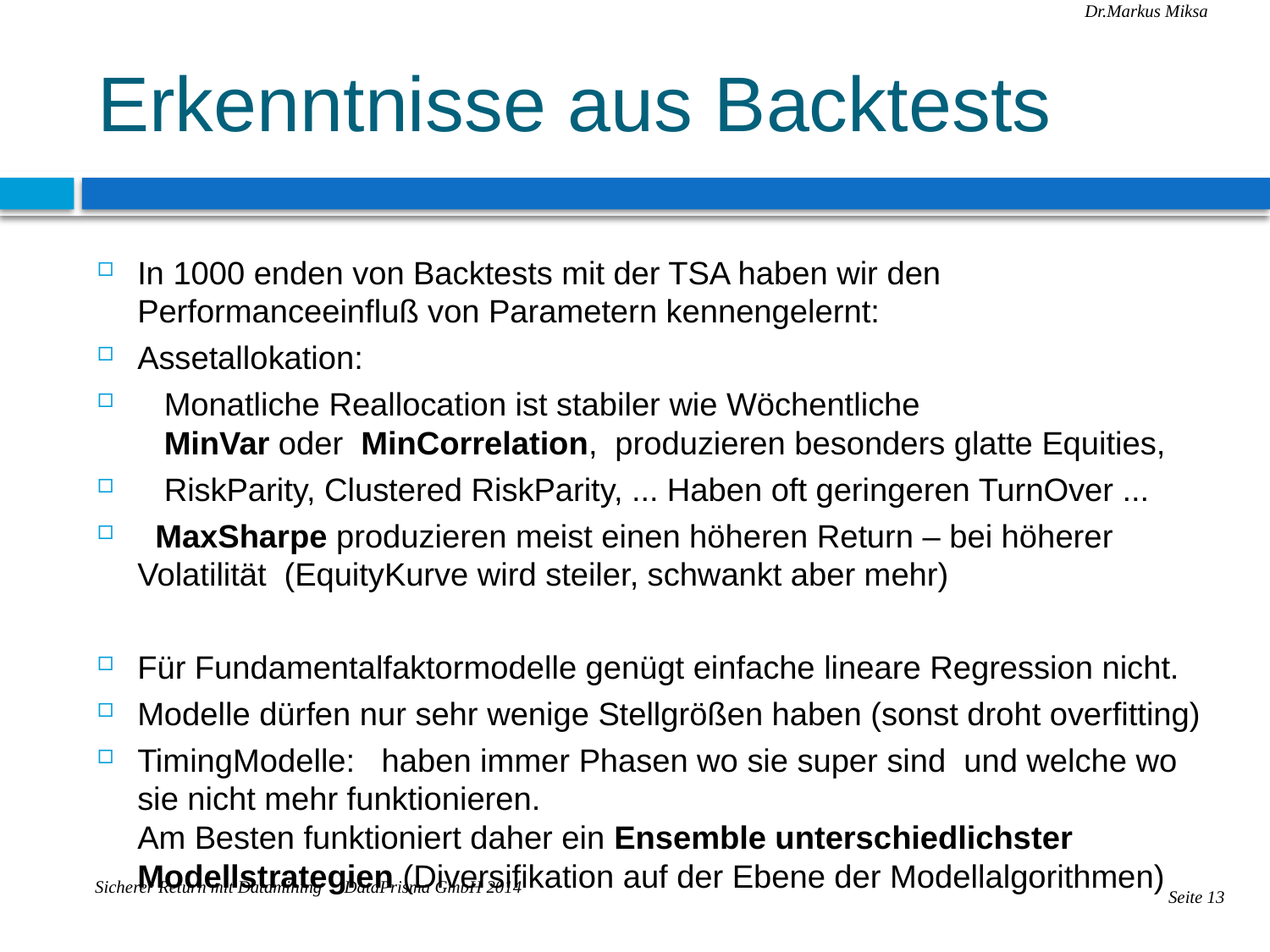

# Erkenntnisse aus Backtests
In 1000 enden von Backtests mit der TSA haben wir den Performanceeinfluß von Parametern kennengelernt:
Assetallokation:
   Monatliche Reallocation ist stabiler wie Wöchentliche
   MinVar oder  MinCorrelation,  produzieren besonders glatte Equities,
   RiskParity, Clustered RiskParity, ... Haben oft geringeren TurnOver ...
  MaxSharpe produzieren meist einen höheren Return – bei höherer  Volatilität  (EquityKurve wird steiler, schwankt aber mehr)

Für Fundamentalfaktormodelle genügt einfache lineare Regression nicht.
Modelle dürfen nur sehr wenige Stellgrößen haben (sonst droht overfitting)
TimingModelle:   haben immer Phasen wo sie super sind  und welche wo sie nicht mehr funktionieren.
Am Besten funktioniert daher ein Ensemble unterschiedlichster Modellstrategien (Diversifikation auf der Ebene der Modellalgorithmen)